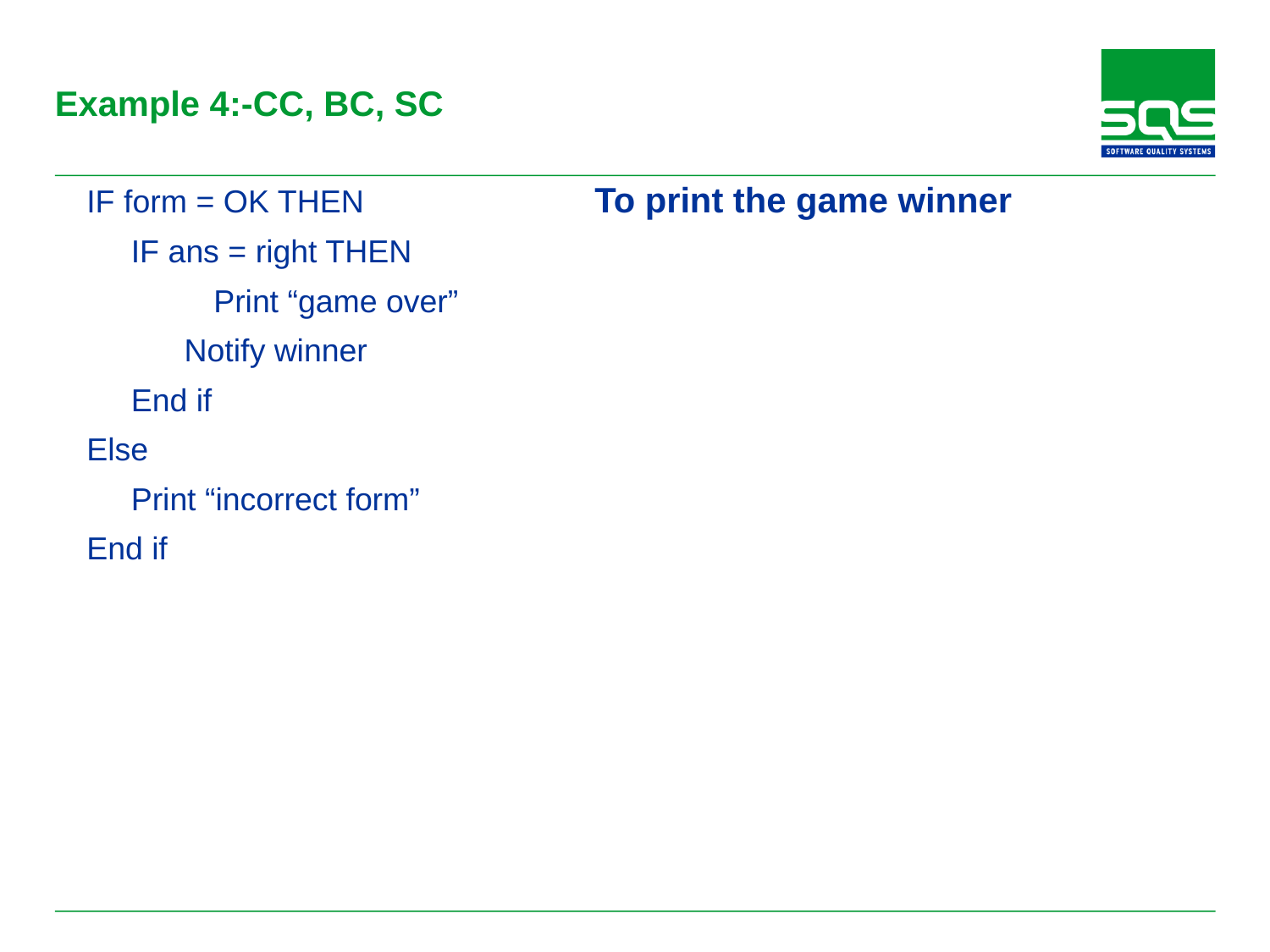

# Example 4:-CC, BC, SC
IF form = OK THEN		To print the game winner
     IF ans = right THEN
	Print “game over”
           Notify winner
     End if
Else
     Print “incorrect form”
End if